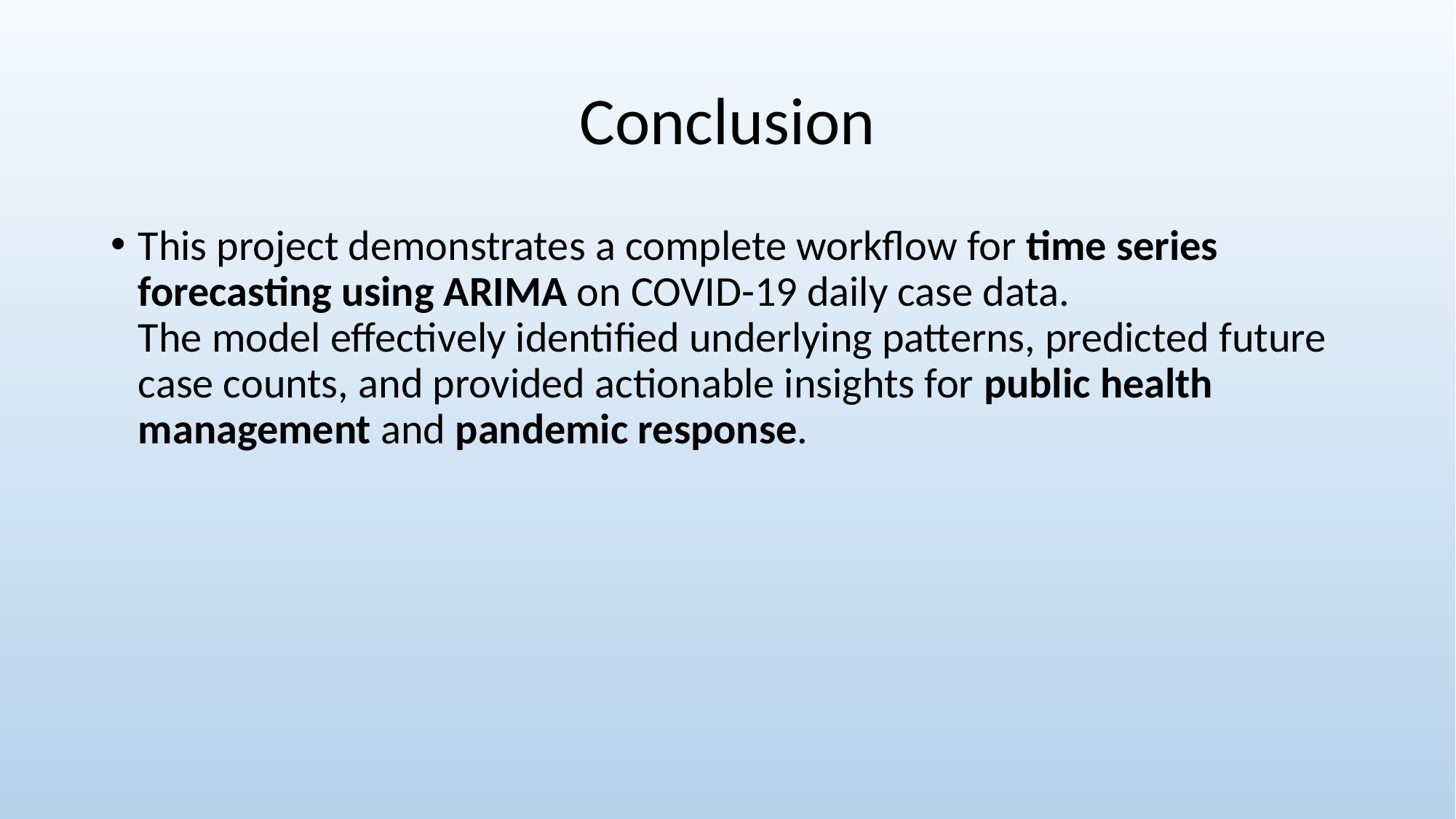

# Conclusion
This project demonstrates a complete workflow for time series forecasting using ARIMA on COVID-19 daily case data.
The model effectively identified underlying patterns, predicted future case counts, and provided actionable insights for public health management and pandemic response.